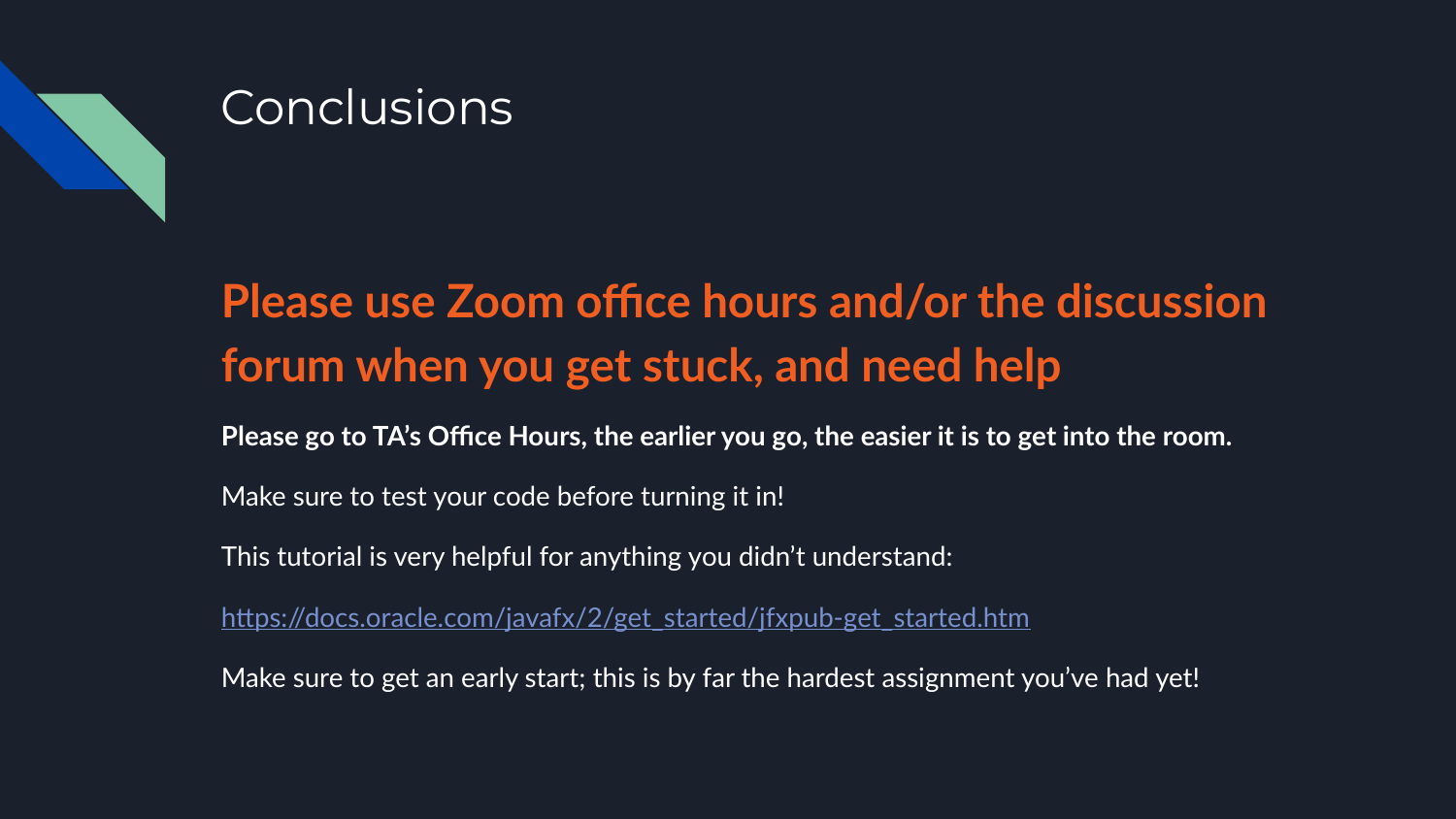

# Conclusions
Please use Zoom office hours and/or the discussion forum when you get stuck, and need help
Please go to TA’s Office Hours, the earlier you go, the easier it is to get into the room.
Make sure to test your code before turning it in!
This tutorial is very helpful for anything you didn’t understand:
https://docs.oracle.com/javafx/2/get_started/jfxpub-get_started.htm
Make sure to get an early start; this is by far the hardest assignment you’ve had yet!